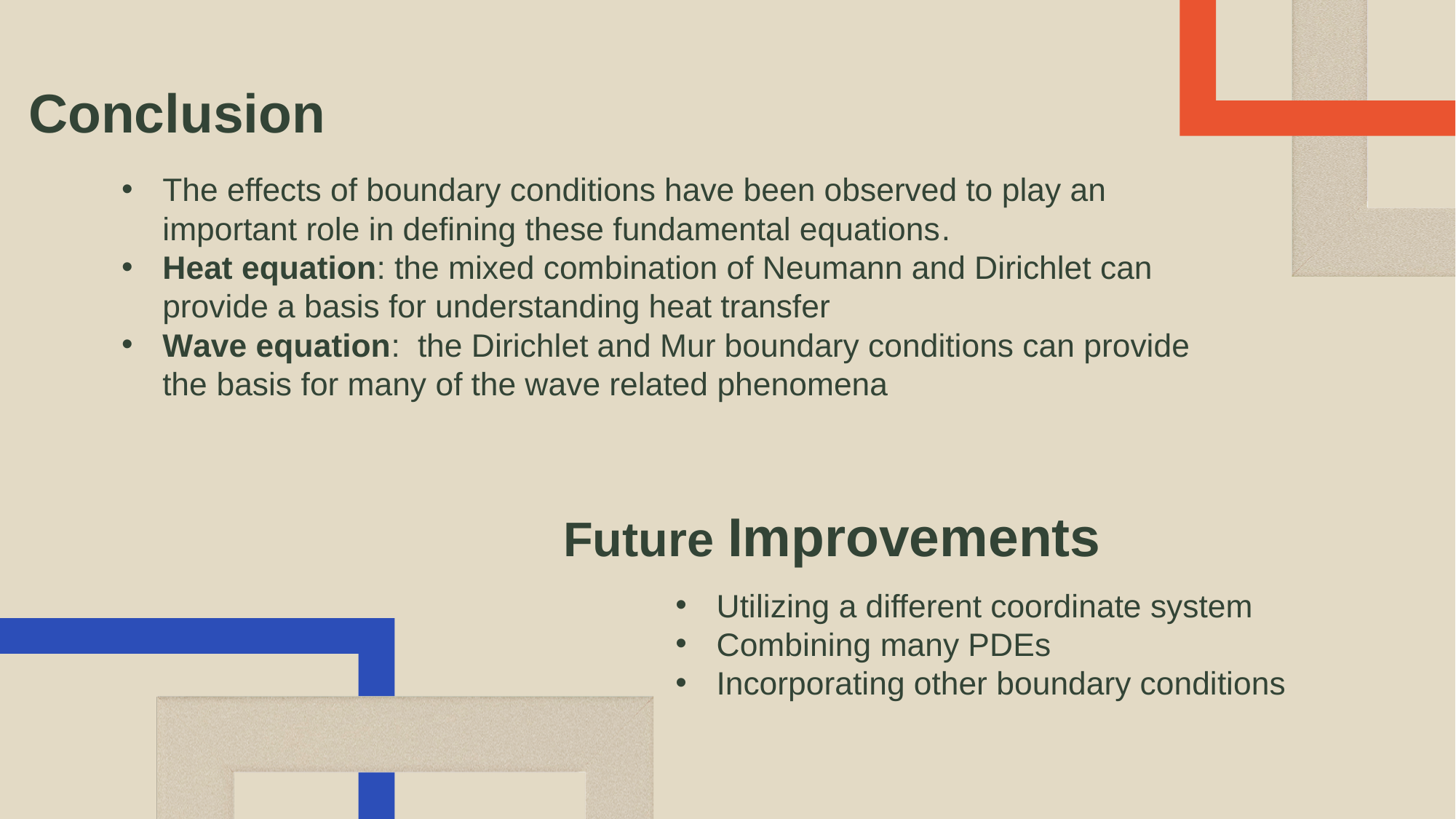

# Conclusion
The effects of boundary conditions have been observed to play an important role in defining these fundamental equations.
Heat equation: the mixed combination of Neumann and Dirichlet can provide a basis for understanding heat transfer
Wave equation:  the Dirichlet and Mur boundary conditions can provide the basis for many of the wave related phenomena
Future Improvements
Utilizing a different coordinate system
Combining many PDEs
Incorporating other boundary conditions